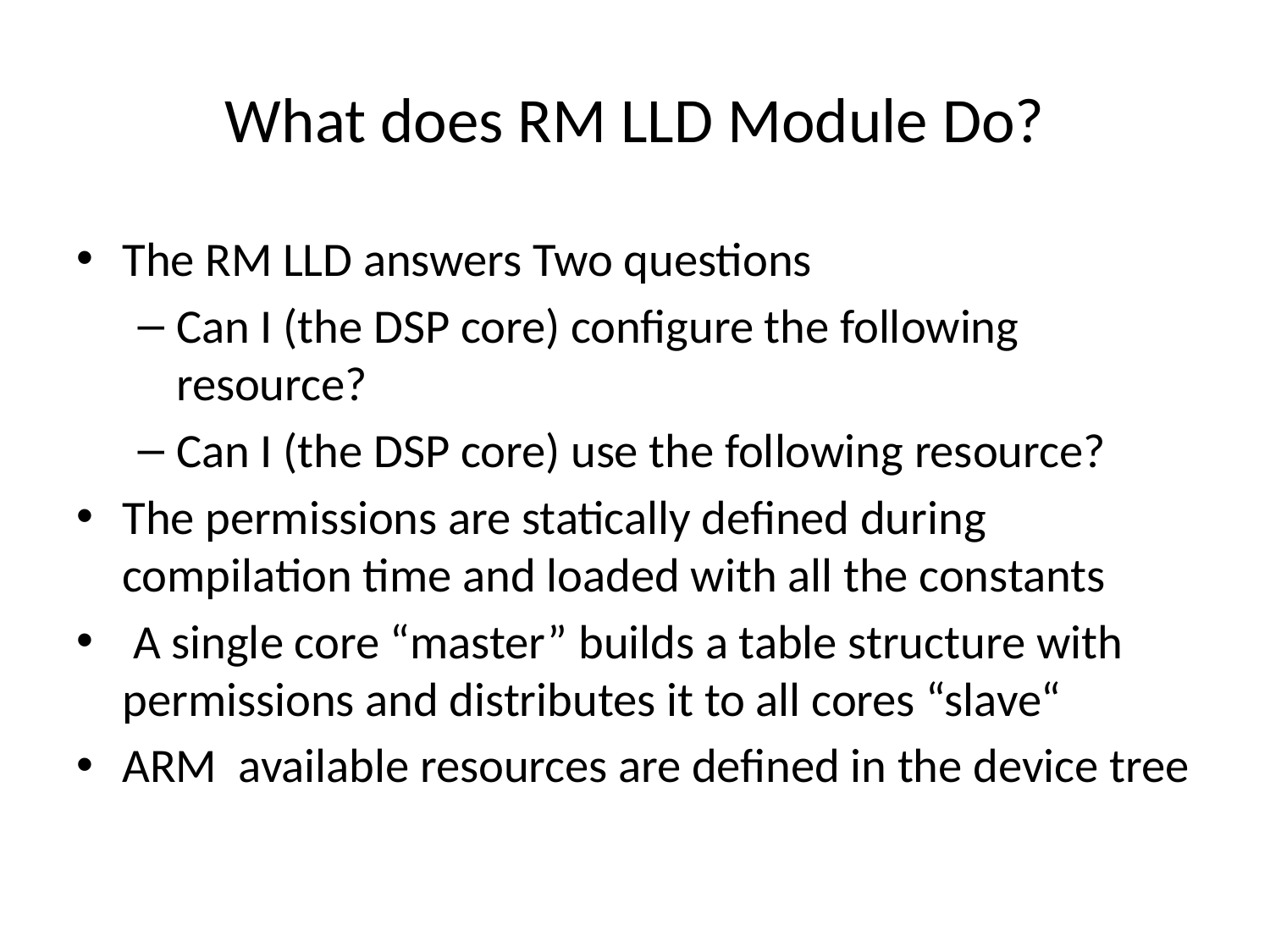

# What does RM LLD Module Do?
The RM LLD answers Two questions
Can I (the DSP core) configure the following resource?
Can I (the DSP core) use the following resource?
The permissions are statically defined during compilation time and loaded with all the constants
 A single core “master” builds a table structure with permissions and distributes it to all cores “slave“
ARM  available resources are defined in the device tree